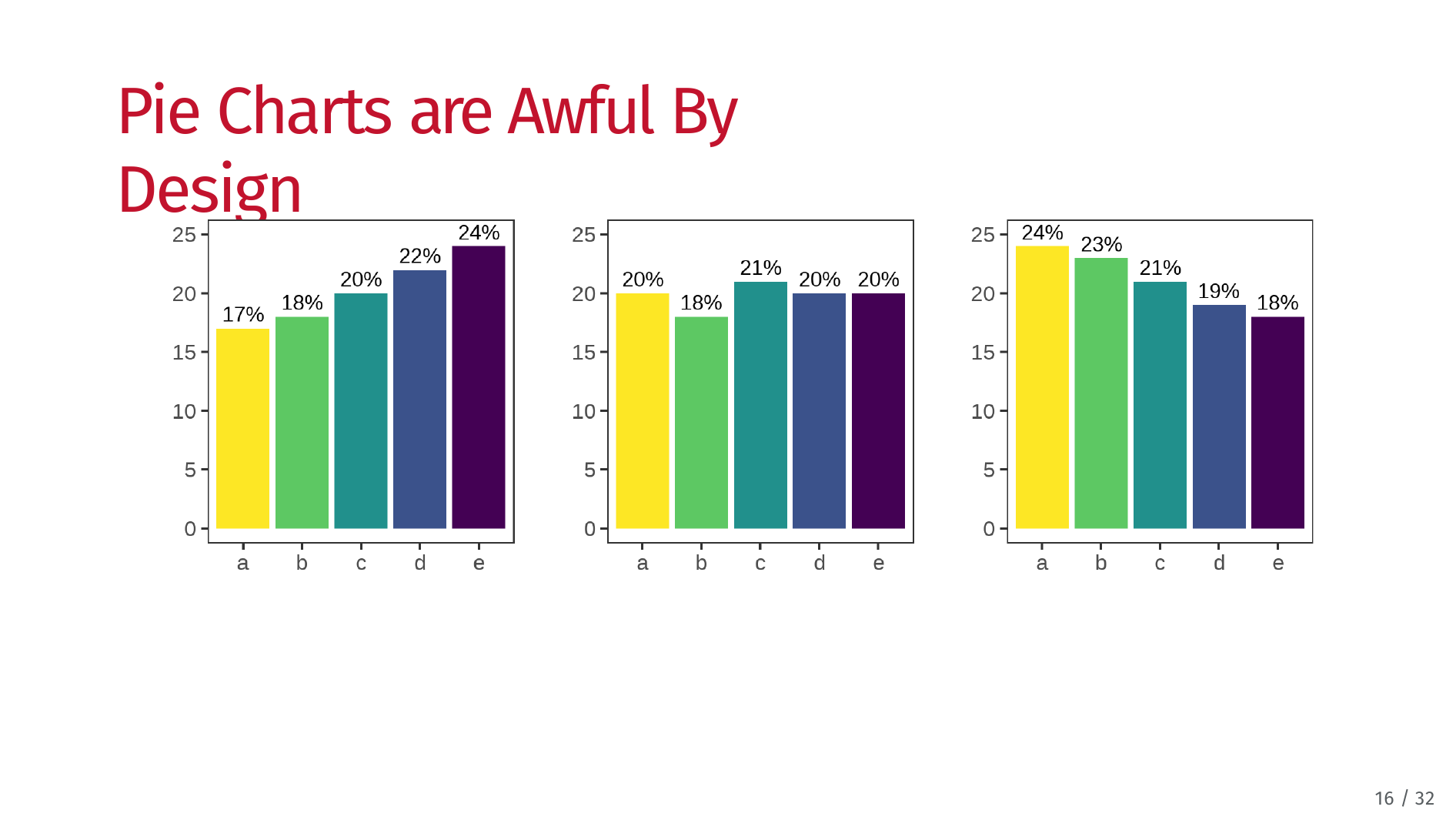

# Pie Charts are Awful By Design

16 / 32